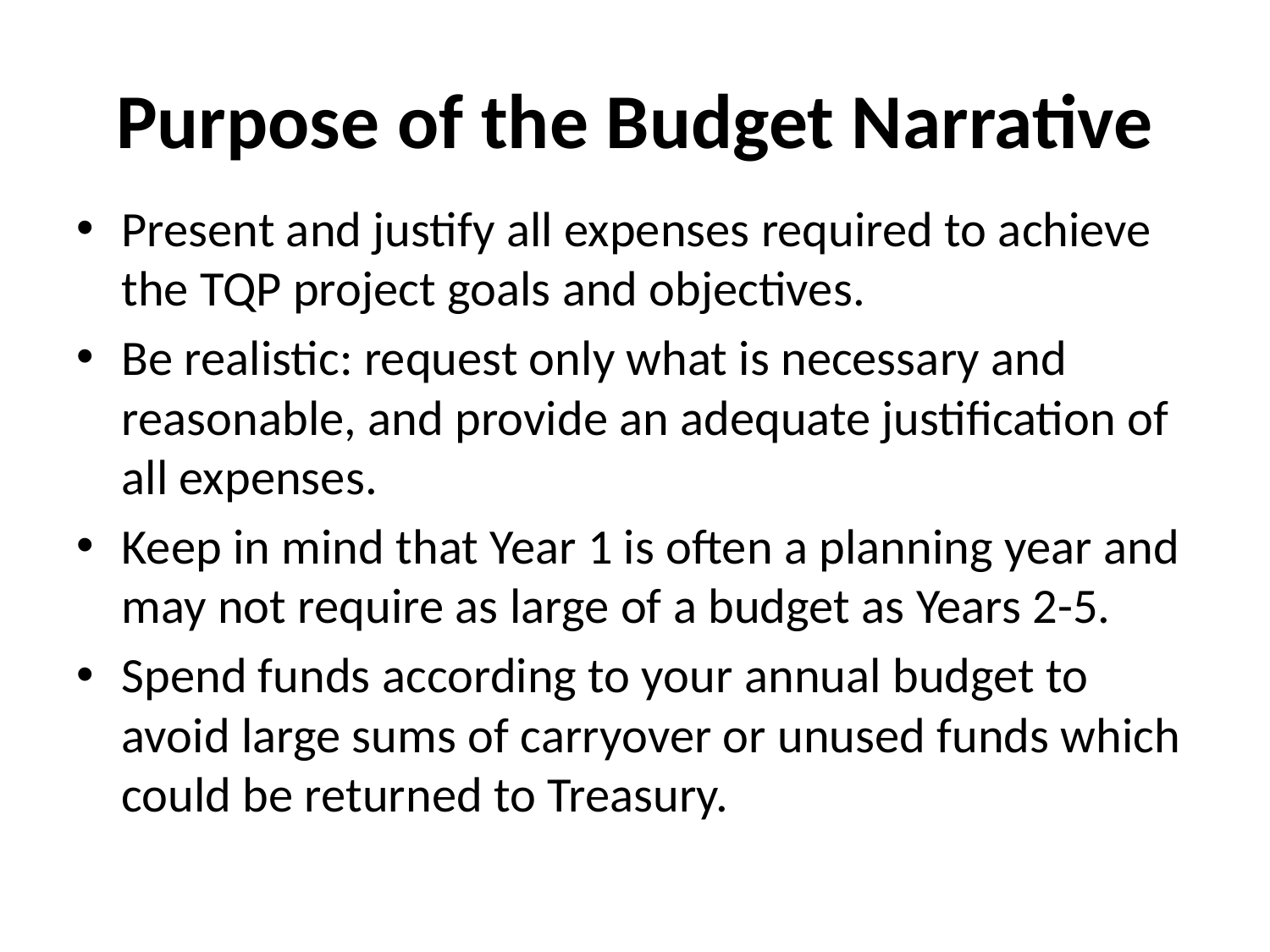

# Purpose of the Budget Narrative
Present and justify all expenses required to achieve the TQP project goals and objectives.
Be realistic: request only what is necessary and reasonable, and provide an adequate justification of all expenses.
Keep in mind that Year 1 is often a planning year and may not require as large of a budget as Years 2-5.
Spend funds according to your annual budget to avoid large sums of carryover or unused funds which could be returned to Treasury.